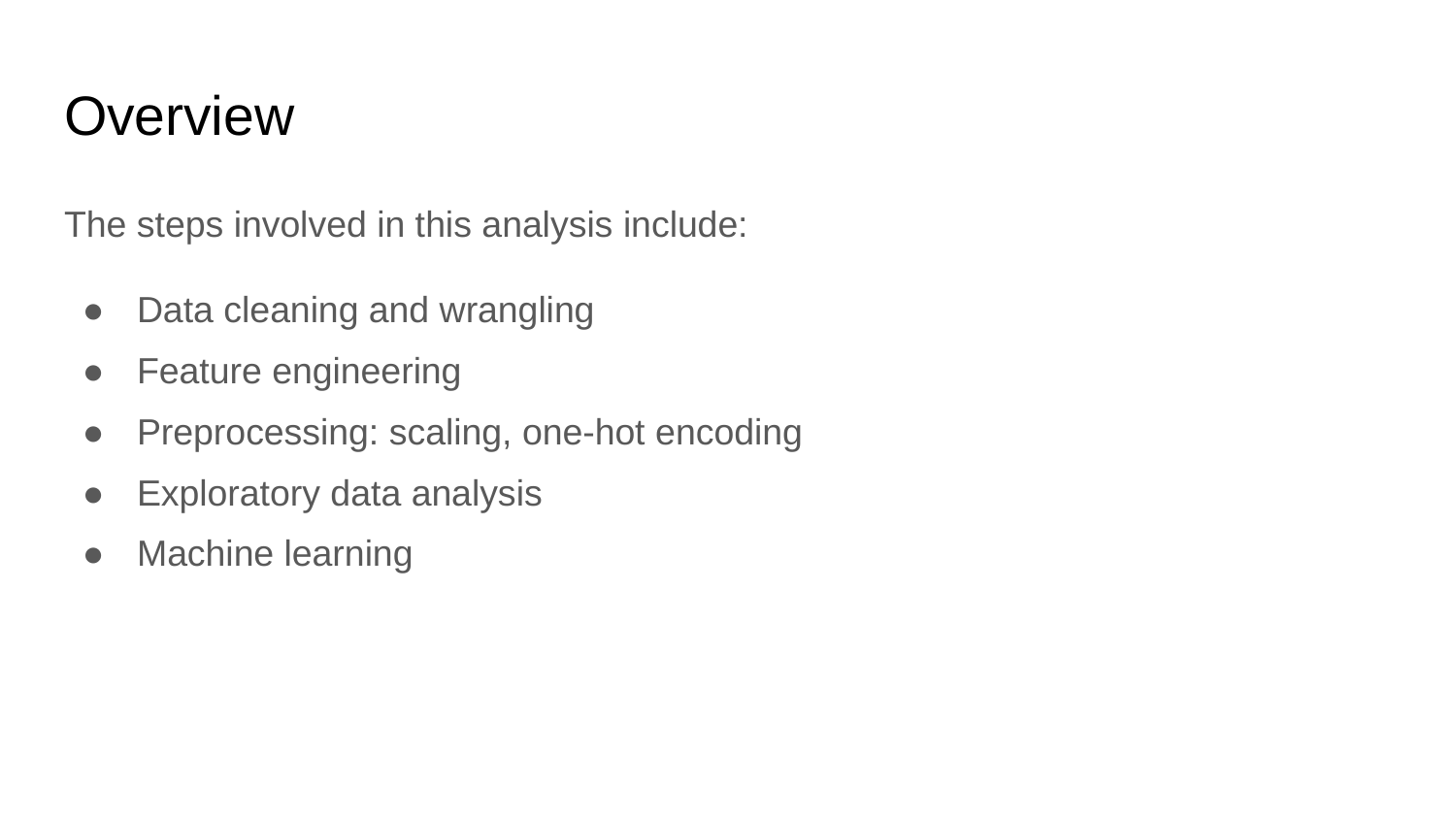

# Overview
The steps involved in this analysis include:
Data cleaning and wrangling
Feature engineering
Preprocessing: scaling, one-hot encoding
Exploratory data analysis
Machine learning